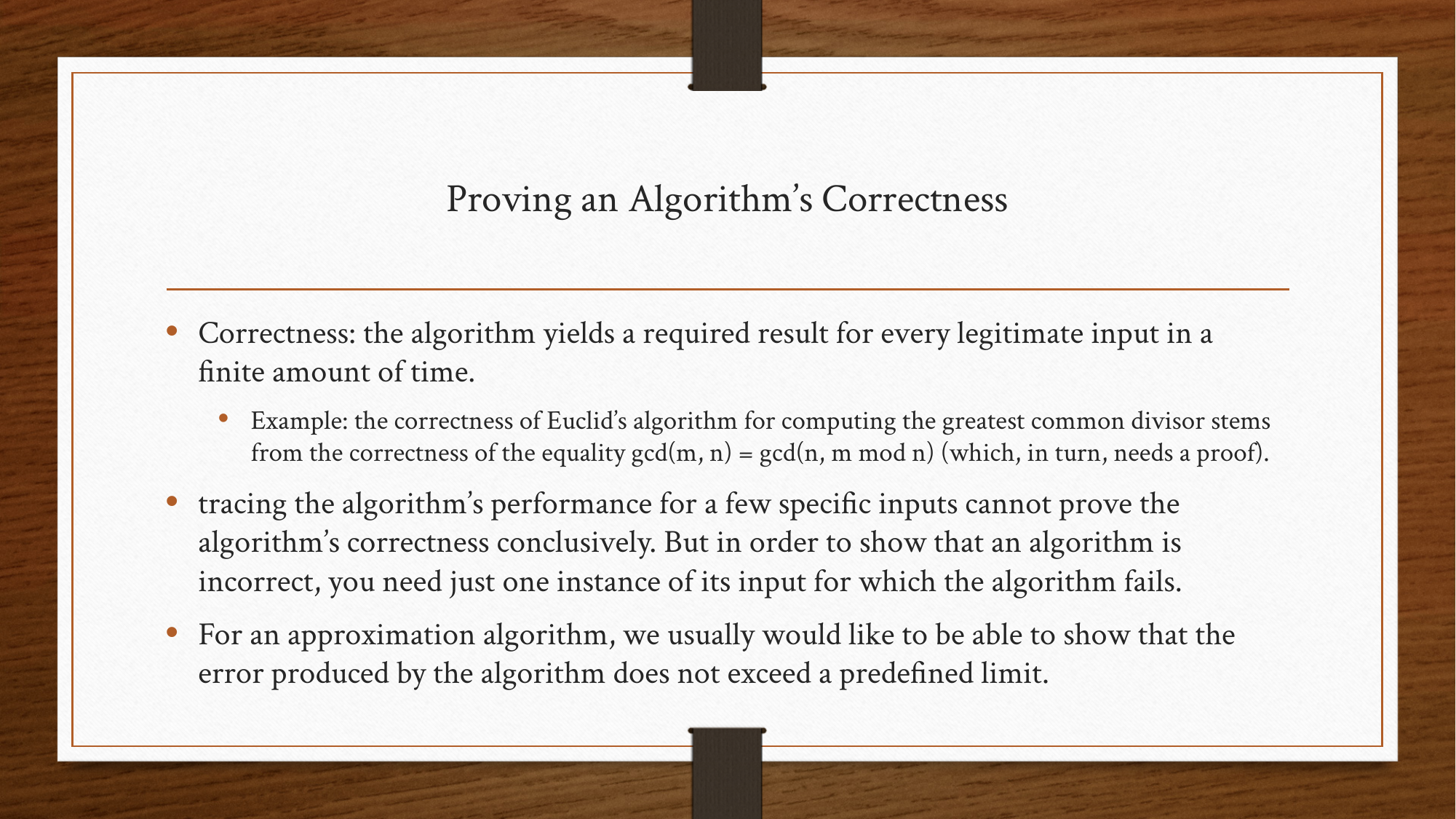

# Proving an Algorithm’s Correctness
Correctness: the algorithm yields a required result for every legitimate input in a finite amount of time.
Example: the correctness of Euclid’s algorithm for computing the greatest common divisor stems from the correctness of the equality gcd(m, n) = gcd(n, m mod n) (which, in turn, needs a proof).
tracing the algorithm’s performance for a few specific inputs cannot prove the algorithm’s correctness conclusively. But in order to show that an algorithm is incorrect, you need just one instance of its input for which the algorithm fails.
For an approximation algorithm, we usually would like to be able to show that the error produced by the algorithm does not exceed a predefined limit.